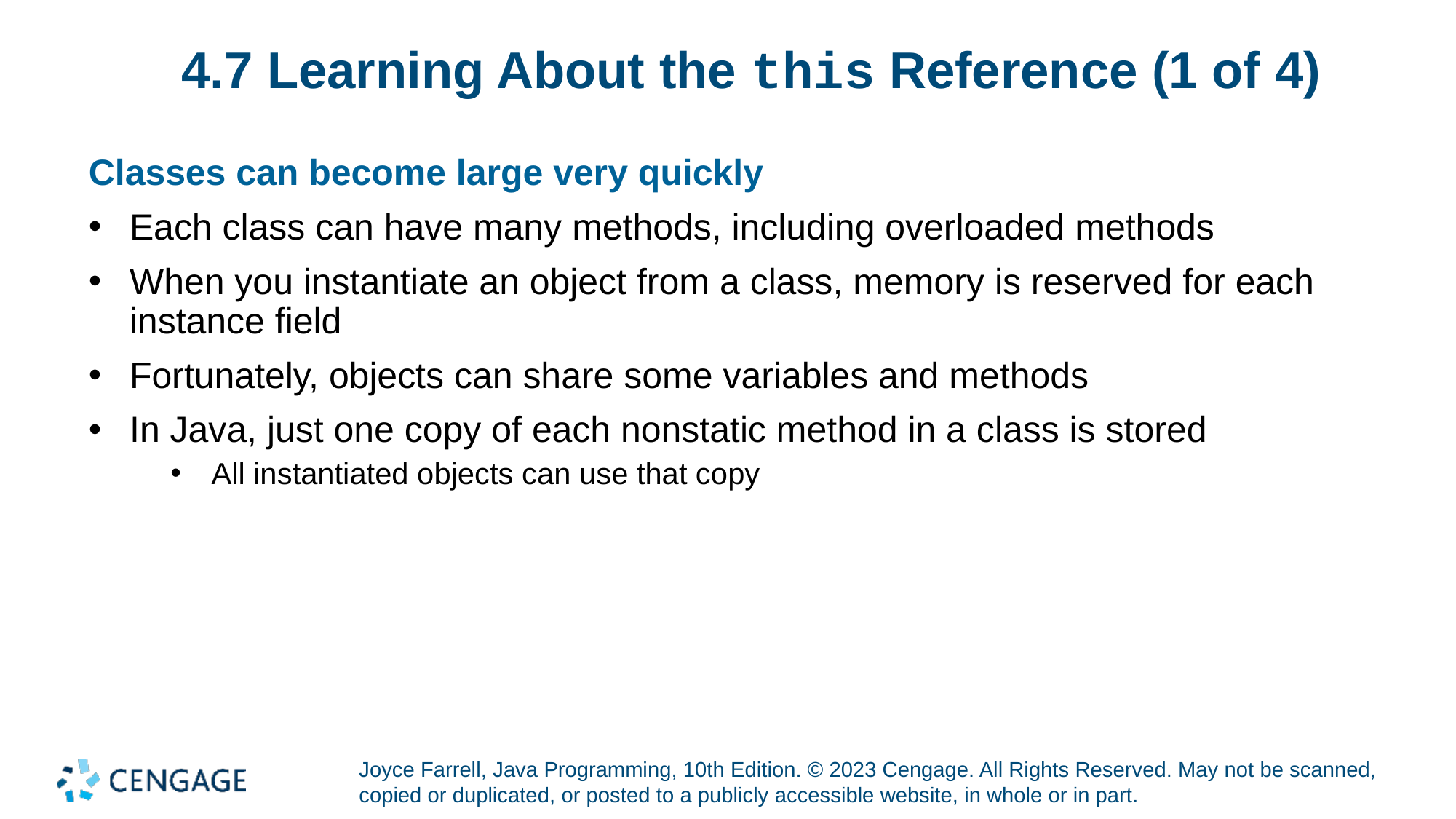

# 4.7 Learning About the this Reference (1 of 4)
Classes can become large very quickly
Each class can have many methods, including overloaded methods
When you instantiate an object from a class, memory is reserved for each instance field
Fortunately, objects can share some variables and methods
In Java, just one copy of each nonstatic method in a class is stored
All instantiated objects can use that copy